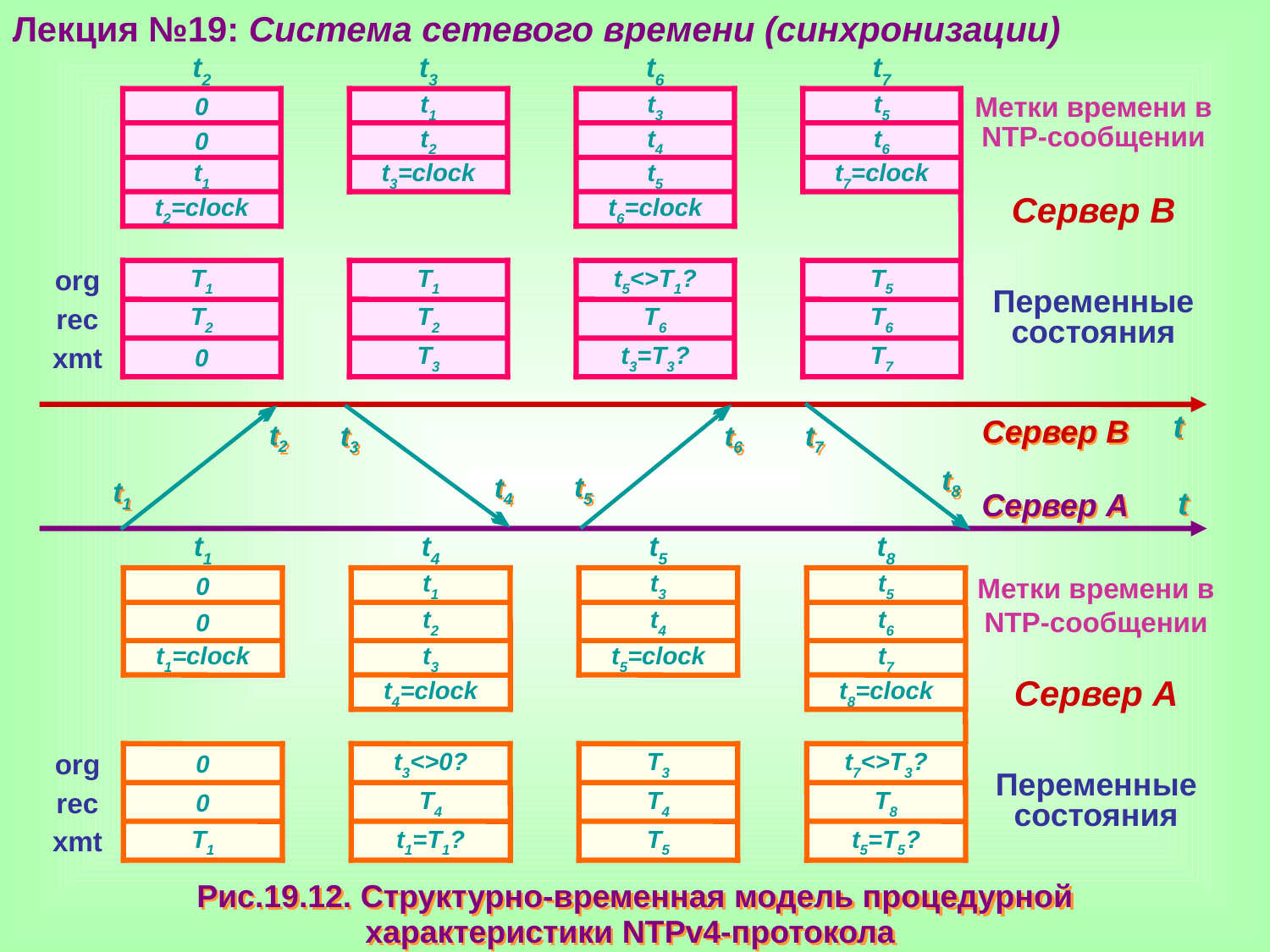

Лекция №19: Система сетевого времени (синхронизации)

t2

t3

t6

t7

0

t1

t3

t5

Метки времени в NTP-сообщении

0

t2

t4

t6

t1

t3=clock

t5

t7=clock

Сервер B

t2=clock

t6=clock

org

T1

T1

t5<>T1?

T5

Переменные состояния

rec

T2

T2

T6

T6

xmt

0

T3

t3=T3?

T7

Сервер В
t
t2
t3
t7
t6
t8
t5
t4
t1
Сервер А
t

t1

t4

t5

t8

0

t1

t3

t5

Метки времени в NTP-сообщении

0

t2

t4

t6

t1=clock

t3

t5=clock

t7

Сервер A

t4=clock

t8=clock

org

0

t3<>0?

T3

t7<>T3?

Переменные состояния

rec

0

T4

T4

T8

xmt

T1

t1=T1?

T5

t5=T5?

Рис.19.12. Структурно-временная модель процедурной
характеристики NTPv4-протокола